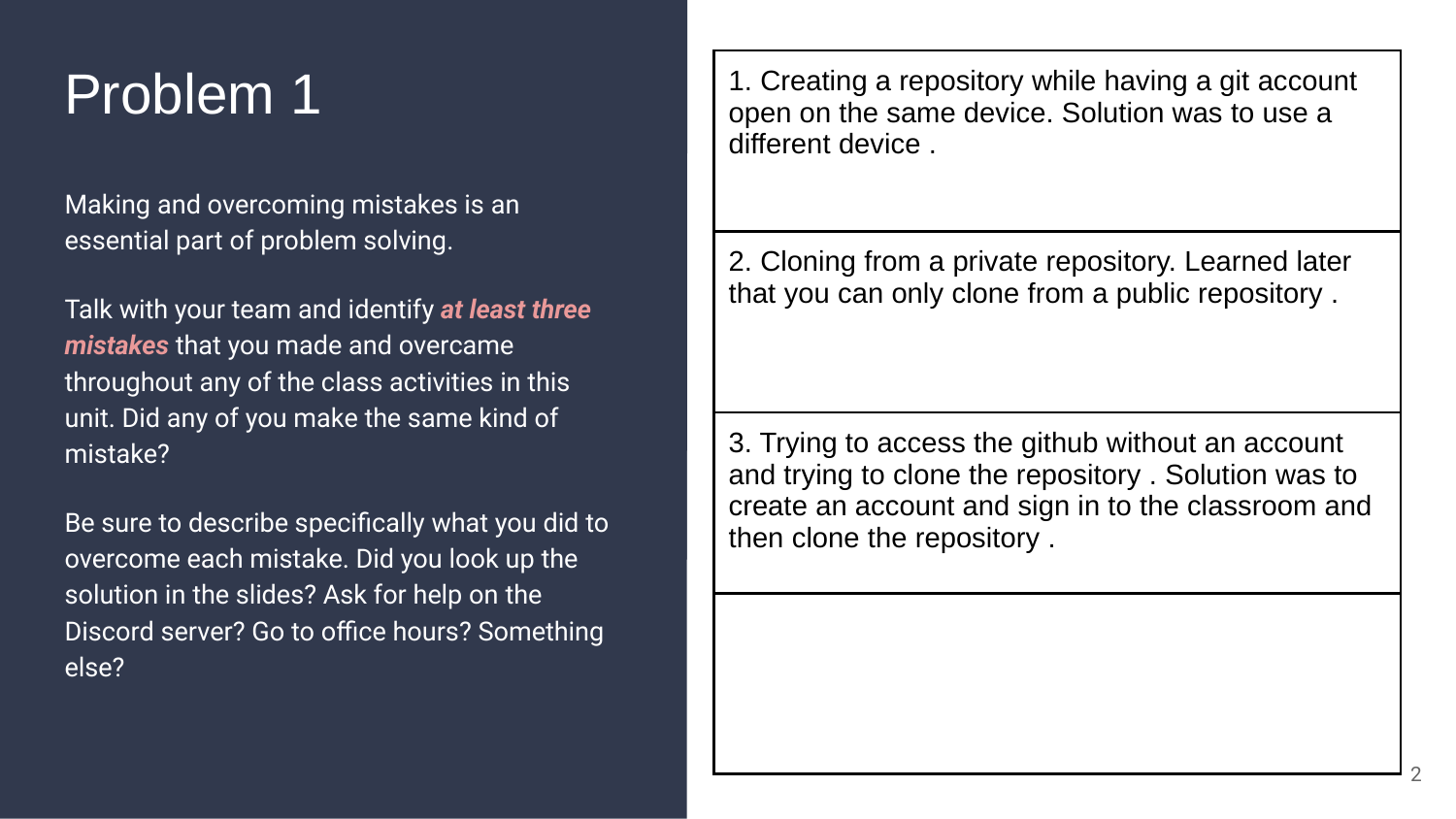

# Problem 1
| 1. Creating a repository while having a git account open on the same device. Solution was to use a different device . |
| --- |
| 2. Cloning from a private repository. Learned later that you can only clone from a public repository . |
| 3. Trying to access the github without an account and trying to clone the repository . Solution was to create an account and sign in to the classroom and then clone the repository . |
|  |
Making and overcoming mistakes is an essential part of problem solving.
Talk with your team and identify at least three mistakes that you made and overcame throughout any of the class activities in this unit. Did any of you make the same kind of mistake?
Be sure to describe specifically what you did to overcome each mistake. Did you look up the solution in the slides? Ask for help on the Discord server? Go to office hours? Something else?
2